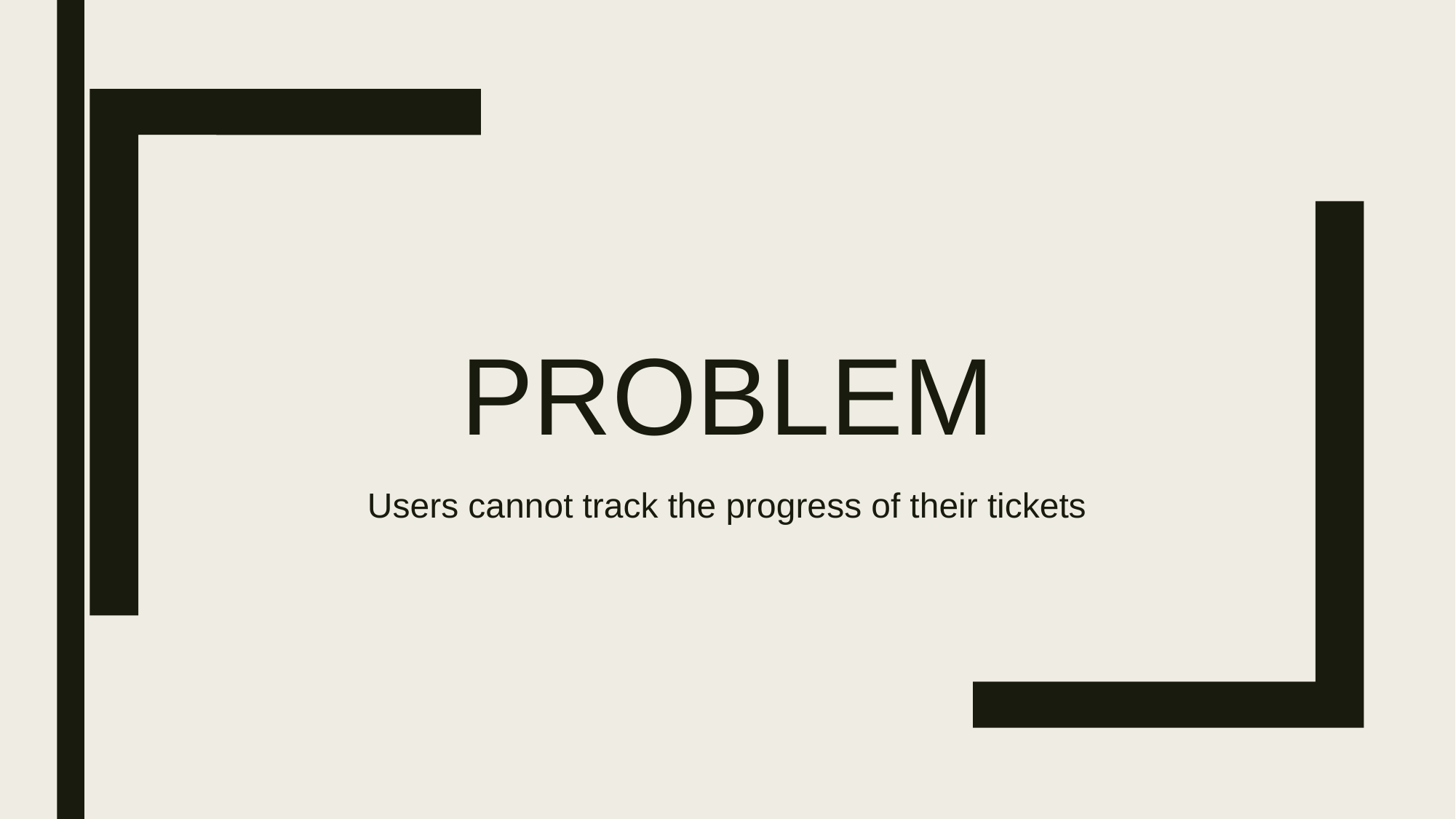

# PROBLEM
Users cannot track the progress of their tickets